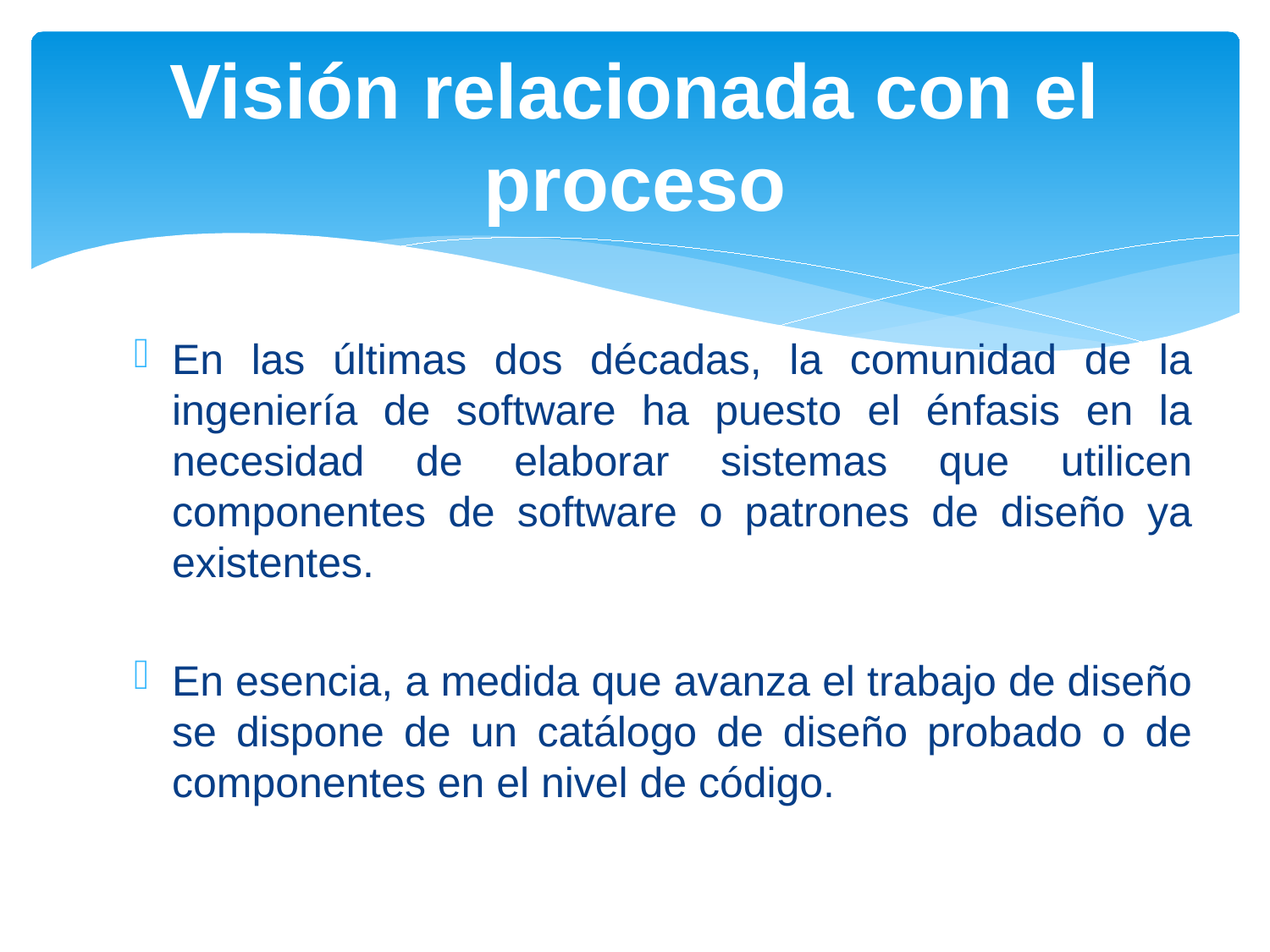

# Visión relacionada con el proceso
En las últimas dos décadas, la comunidad de la ingeniería de software ha puesto el énfasis en la necesidad de elaborar sistemas que utilicen componentes de software o patrones de diseño ya existentes.

En esencia, a medida que avanza el trabajo de diseño se dispone de un catálogo de diseño probado o de componentes en el nivel de código.